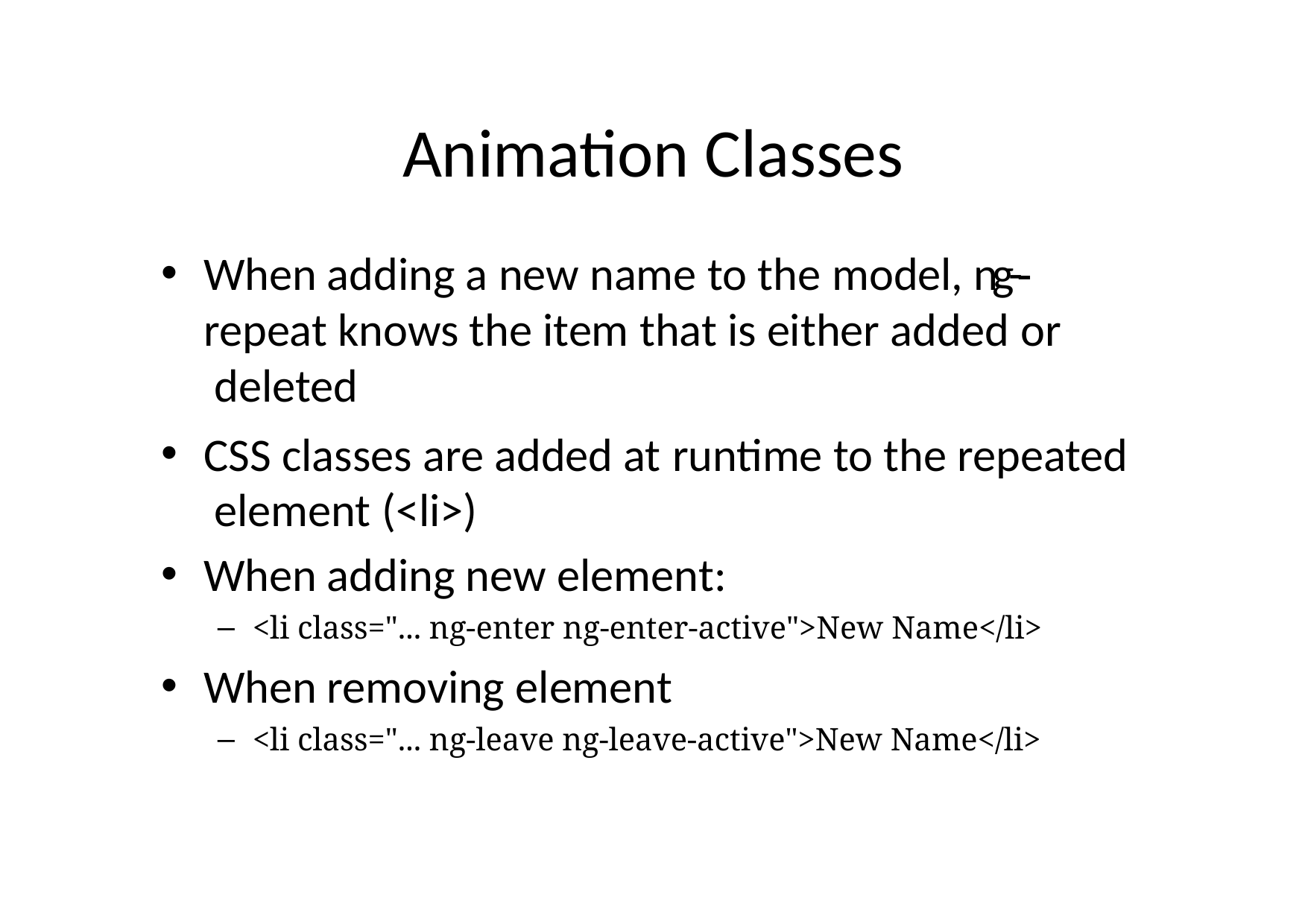

# Animation Classes
When adding a new name to the model, ng-­‐  repeat knows the item that is either added or  deleted
CSS classes are added at runtime to the repeated  element (<li>)
When adding new element:
<li class="... ng-enter ng-enter-active">New Name</li>
When removing element
<li class="... ng-leave ng-leave-active">New Name</li>